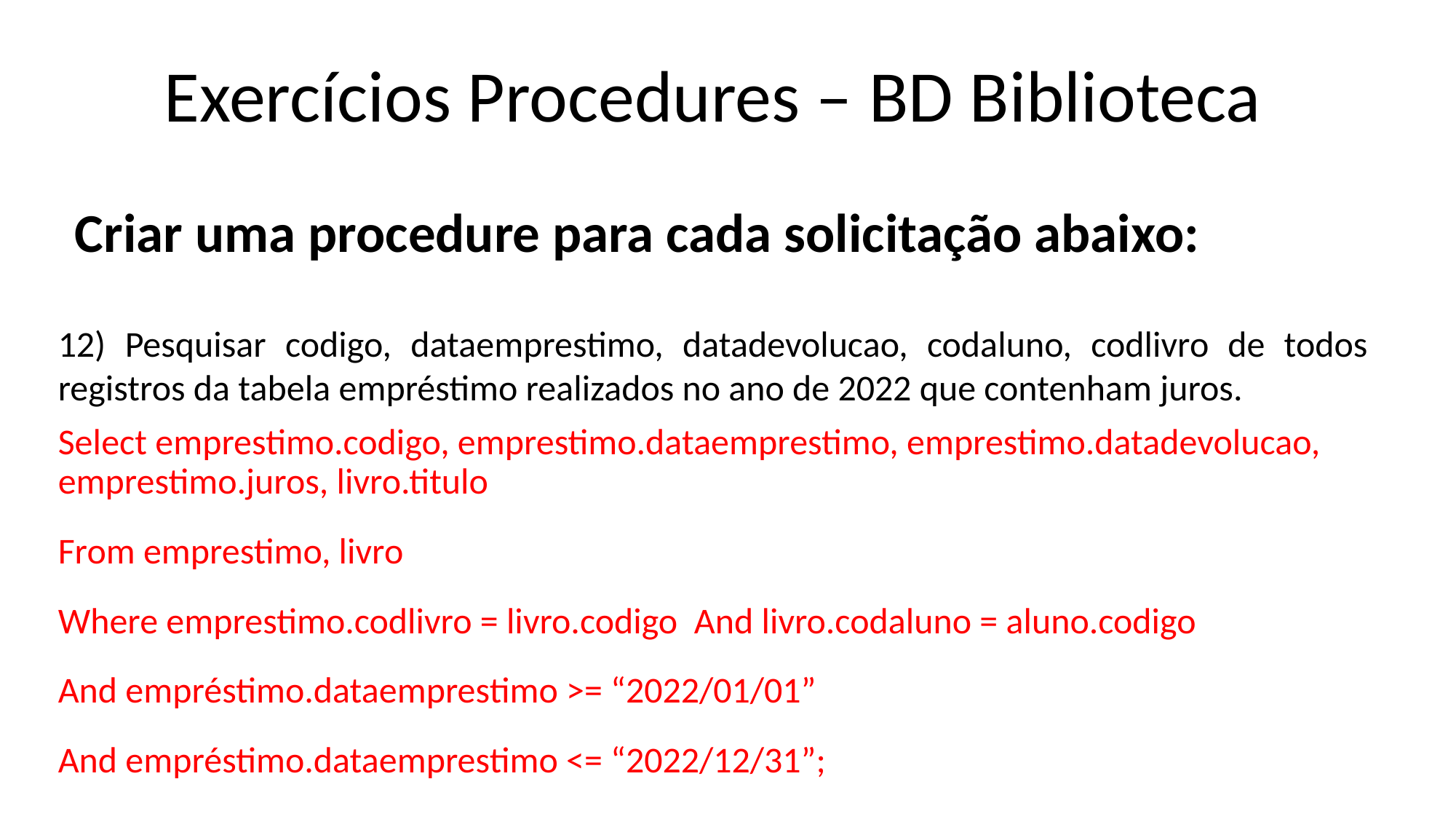

# Exercícios Procedures – BD Biblioteca
Criar uma procedure para cada solicitação abaixo:
12) Pesquisar codigo, dataemprestimo, datadevolucao, codaluno, codlivro de todos registros da tabela empréstimo realizados no ano de 2022 que contenham juros.
Select emprestimo.codigo, emprestimo.dataemprestimo, emprestimo.datadevolucao, emprestimo.juros, livro.titulo
From emprestimo, livro
Where emprestimo.codlivro = livro.codigo  And livro.codaluno = aluno.codigo
And empréstimo.dataemprestimo >= “2022/01/01”
And empréstimo.dataemprestimo <= “2022/12/31”;